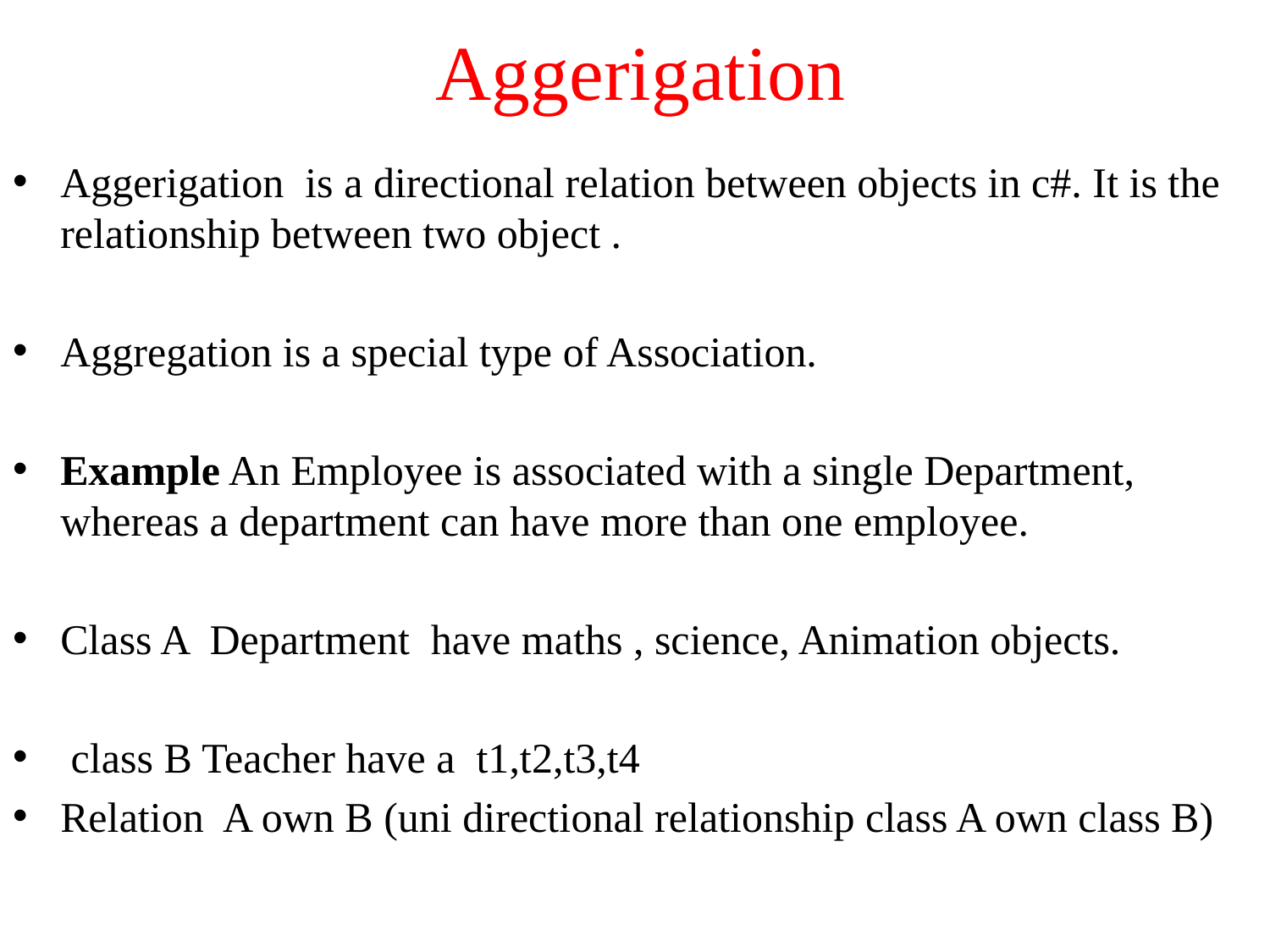

# Aggerigation
Aggerigation  is a directional relation between objects in c#. It is the relationship between two object .

Aggregation is a special type of Association.

Example An Employee is associated with a single Department, whereas a department can have more than one employee.

Class A  Department  have maths , science, Animation objects.

 class B Teacher have a  t1,t2,t3,t4
Relation  A own B (uni directional relationship class A own class B)